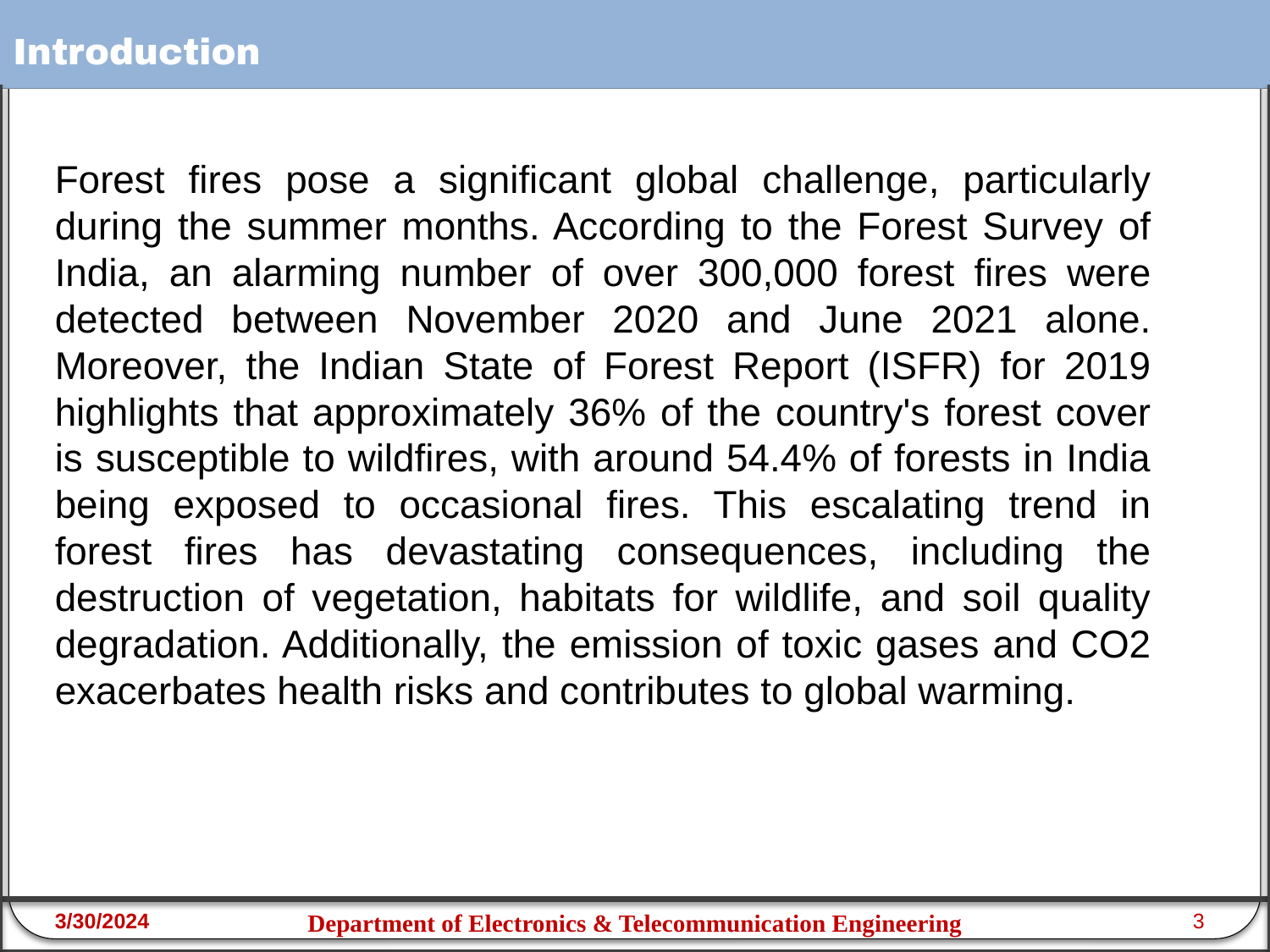

# Introduction
Forest fires pose a significant global challenge, particularly during the summer months. According to the Forest Survey of India, an alarming number of over 300,000 forest fires were detected between November 2020 and June 2021 alone. Moreover, the Indian State of Forest Report (ISFR) for 2019 highlights that approximately 36% of the country's forest cover is susceptible to wildfires, with around 54.4% of forests in India being exposed to occasional fires. This escalating trend in forest fires has devastating consequences, including the destruction of vegetation, habitats for wildlife, and soil quality degradation. Additionally, the emission of toxic gases and CO2 exacerbates health risks and contributes to global warming.